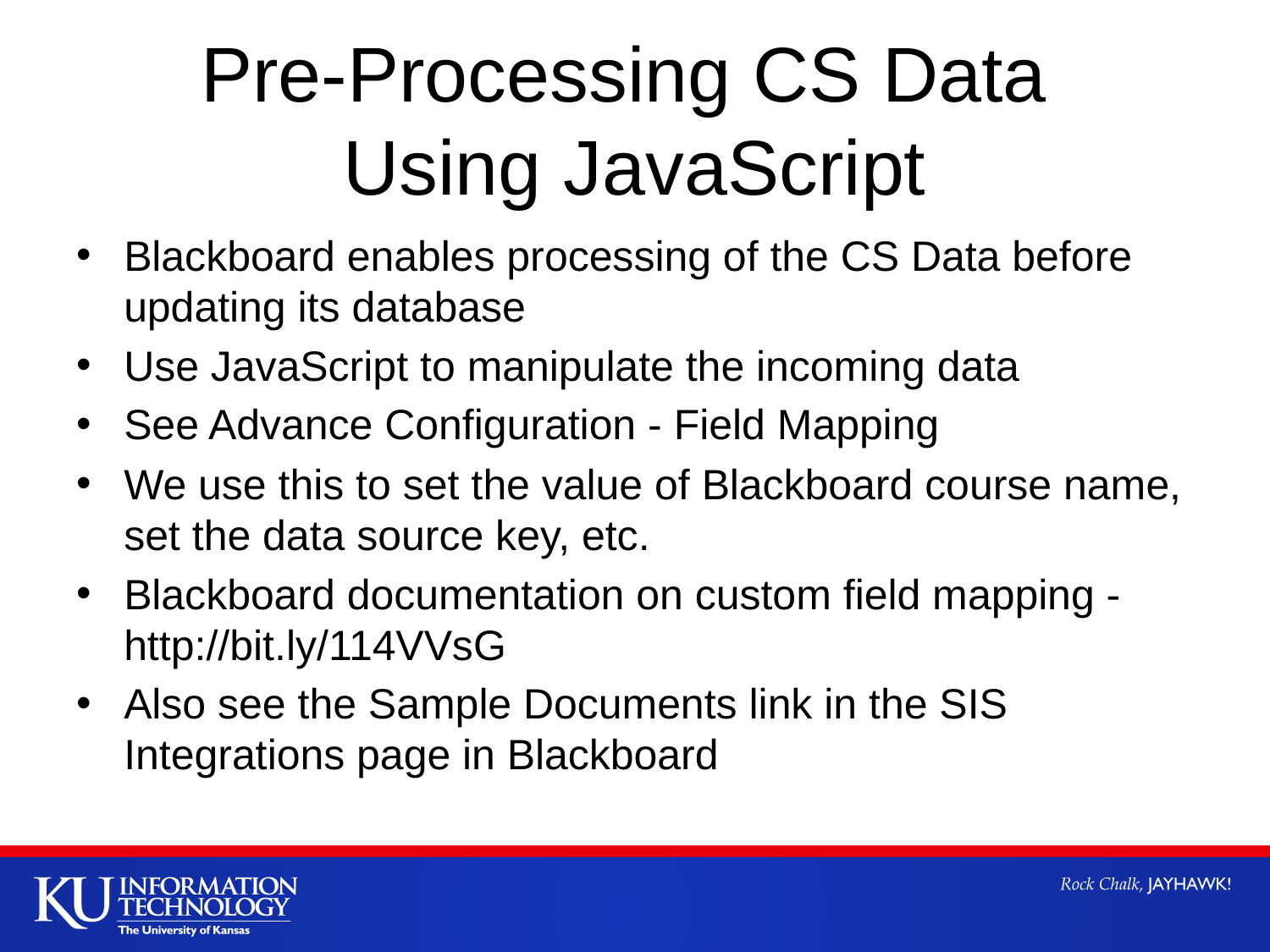

# Pre-Processing CS Data Using JavaScript
Blackboard enables processing of the CS Data before updating its database
Use JavaScript to manipulate the incoming data
See Advance Configuration - Field Mapping
We use this to set the value of Blackboard course name, set the data source key, etc.
Blackboard documentation on custom field mapping - http://bit.ly/114VVsG
Also see the Sample Documents link in the SIS Integrations page in Blackboard